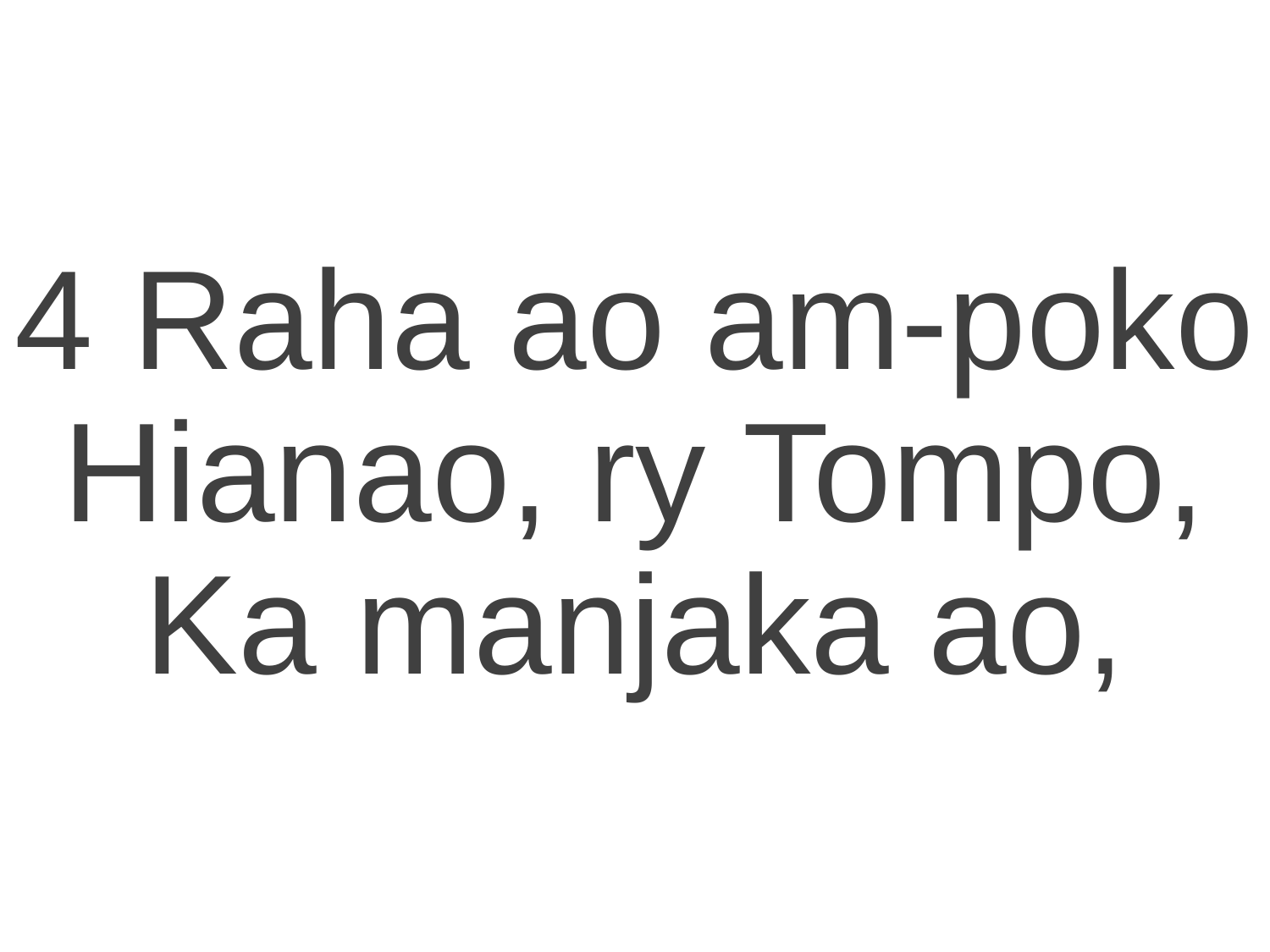

4 Raha ao am-poko
Hianao, ry Tompo,
Ka manjaka ao,